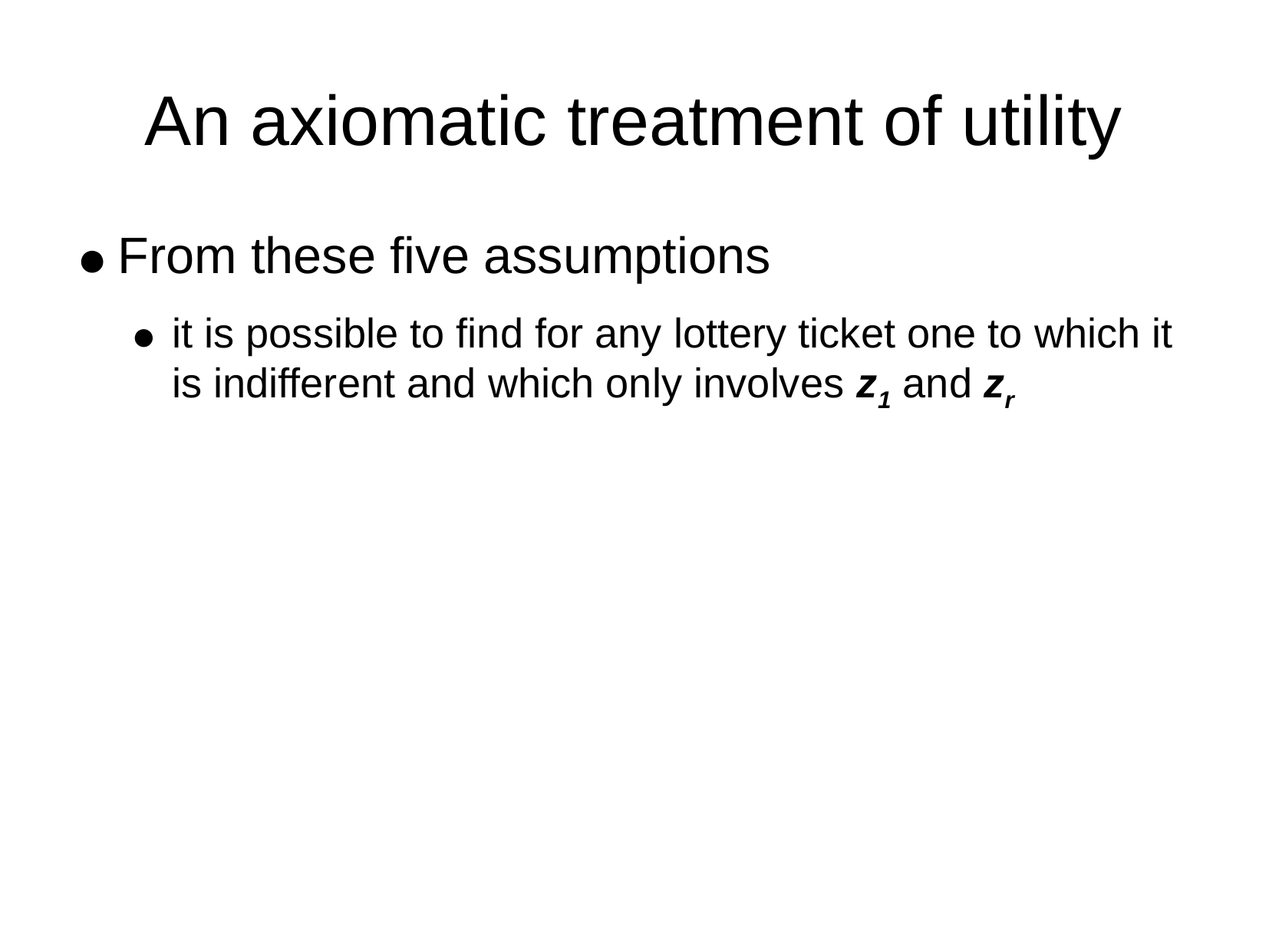

An axiomatic treatment of utility
From these five assumptions
it is possible to find for any lottery ticket one to which it is indifferent and which only involves z1 and zr